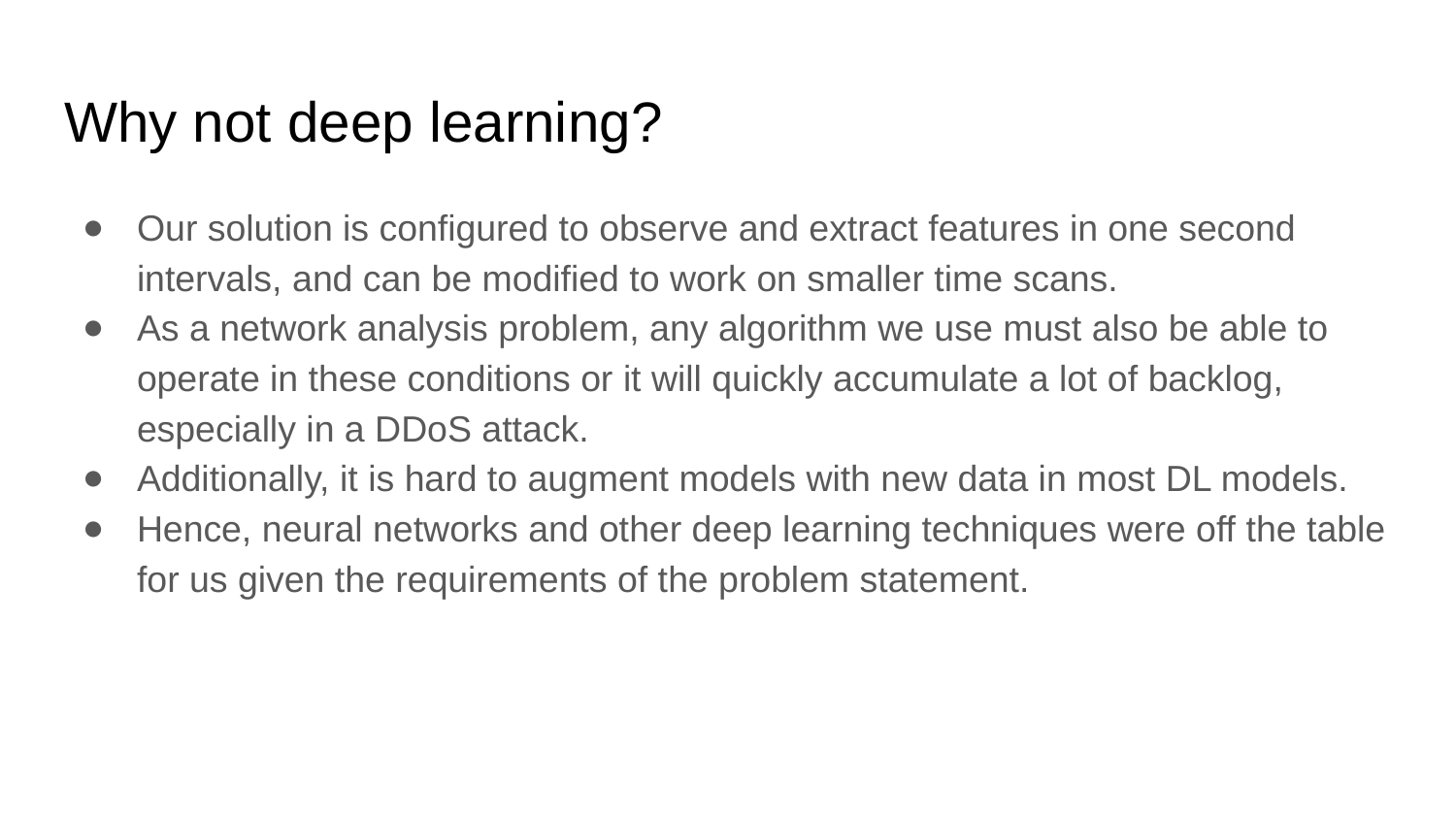

# Why not deep learning?
Our solution is configured to observe and extract features in one second intervals, and can be modified to work on smaller time scans.
As a network analysis problem, any algorithm we use must also be able to operate in these conditions or it will quickly accumulate a lot of backlog, especially in a DDoS attack.
Additionally, it is hard to augment models with new data in most DL models.
Hence, neural networks and other deep learning techniques were off the table for us given the requirements of the problem statement.